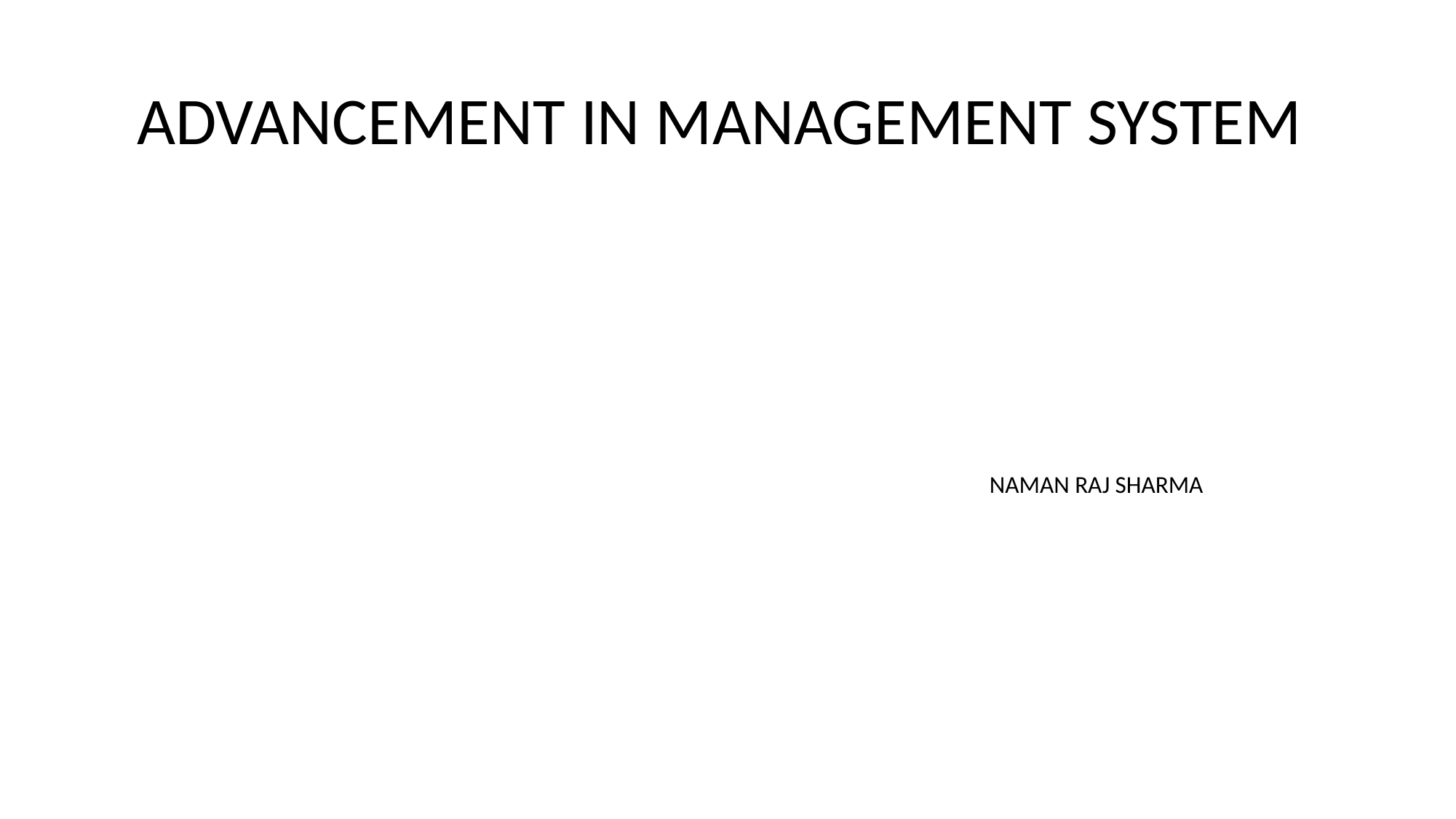

# ADVANCEMENT IN MANAGEMENT SYSTEM

							                     NAMAN RAJ SHARMA